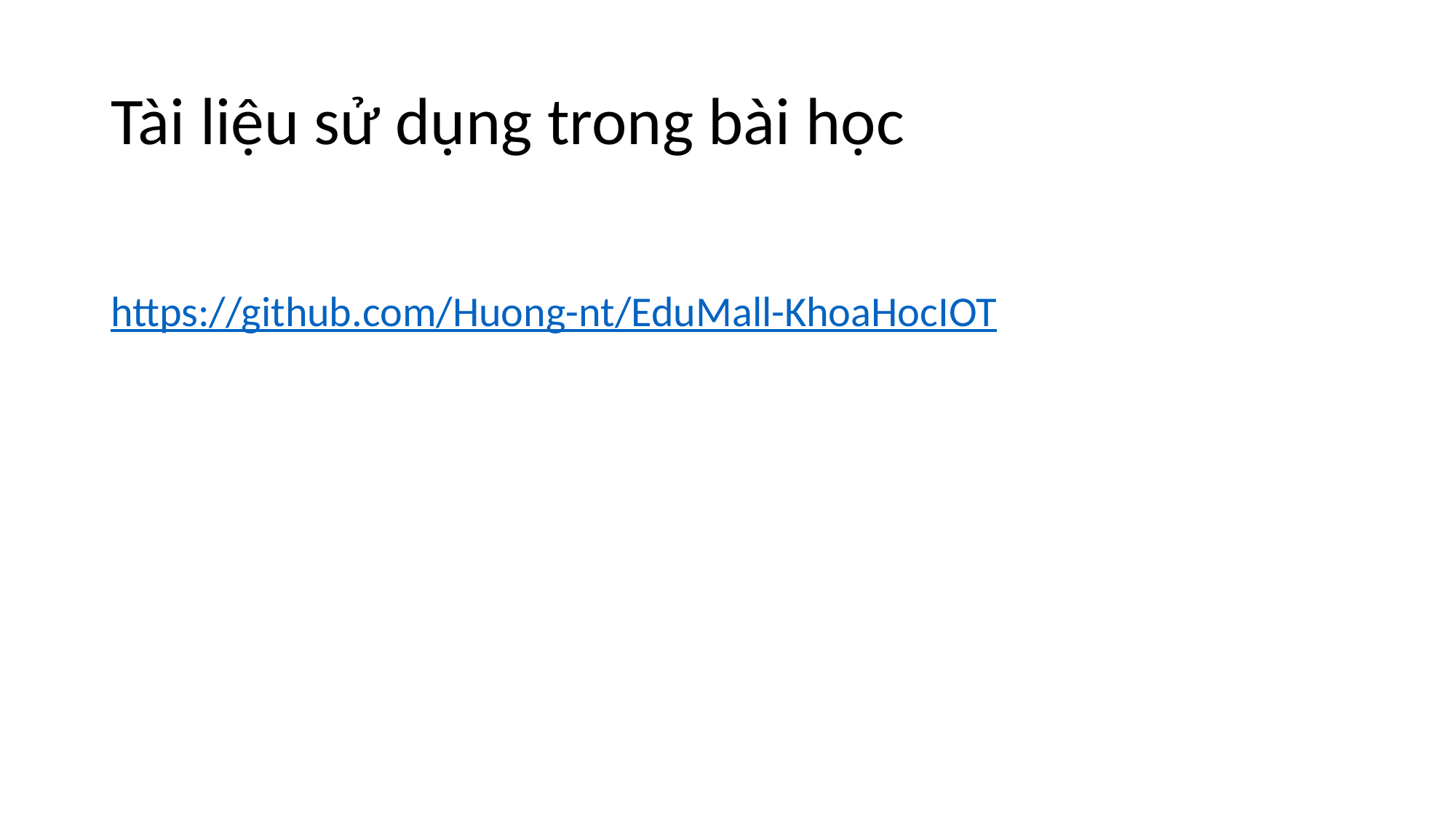

# Tài liệu sử dụng trong bài học

https://github.com/Huong-nt/EduMall-KhoaHocIOT